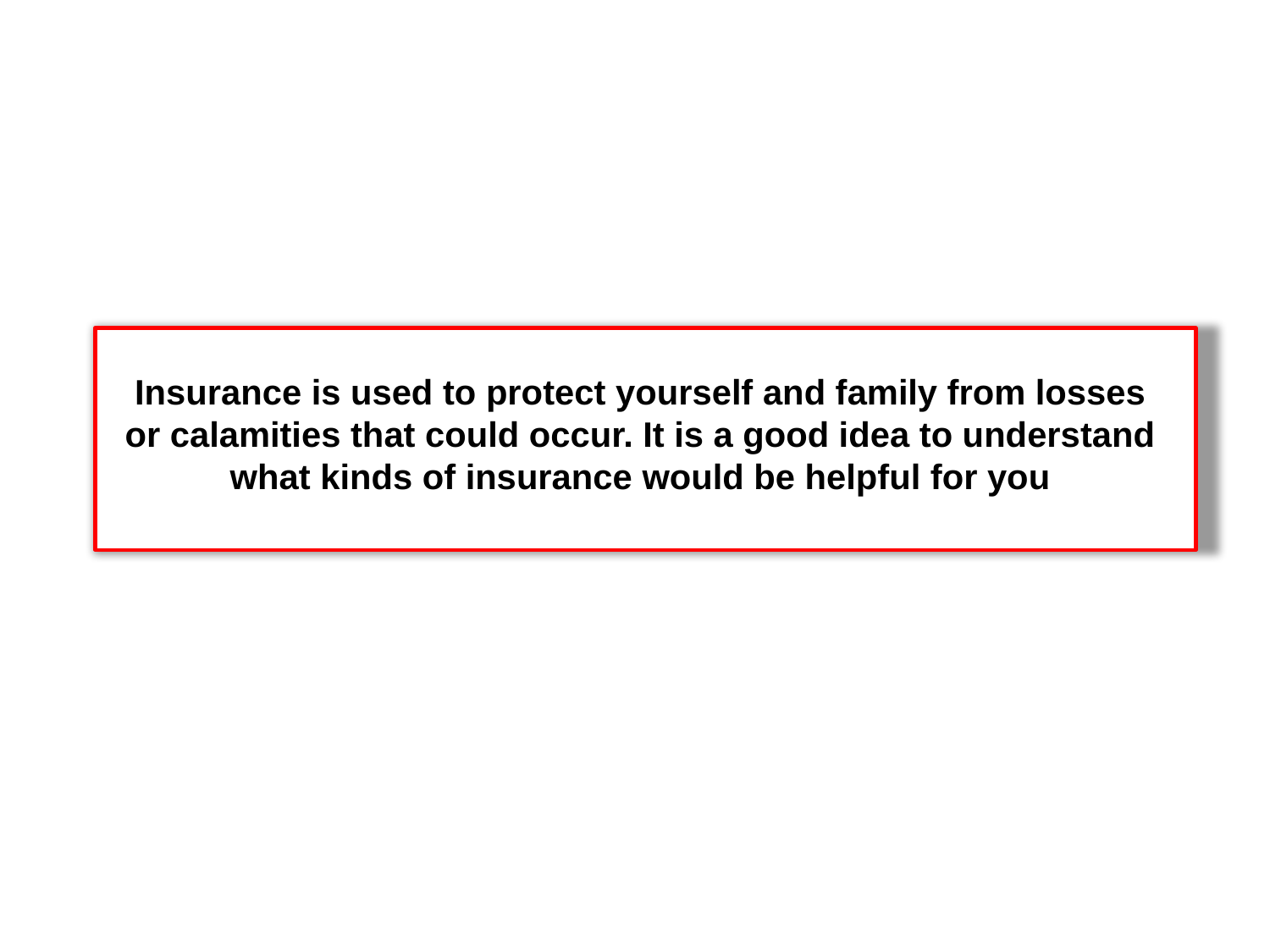

Insurance is used to protect yourself and family from losses or calamities that could occur. It is a good idea to understand what kinds of insurance would be helpful for you